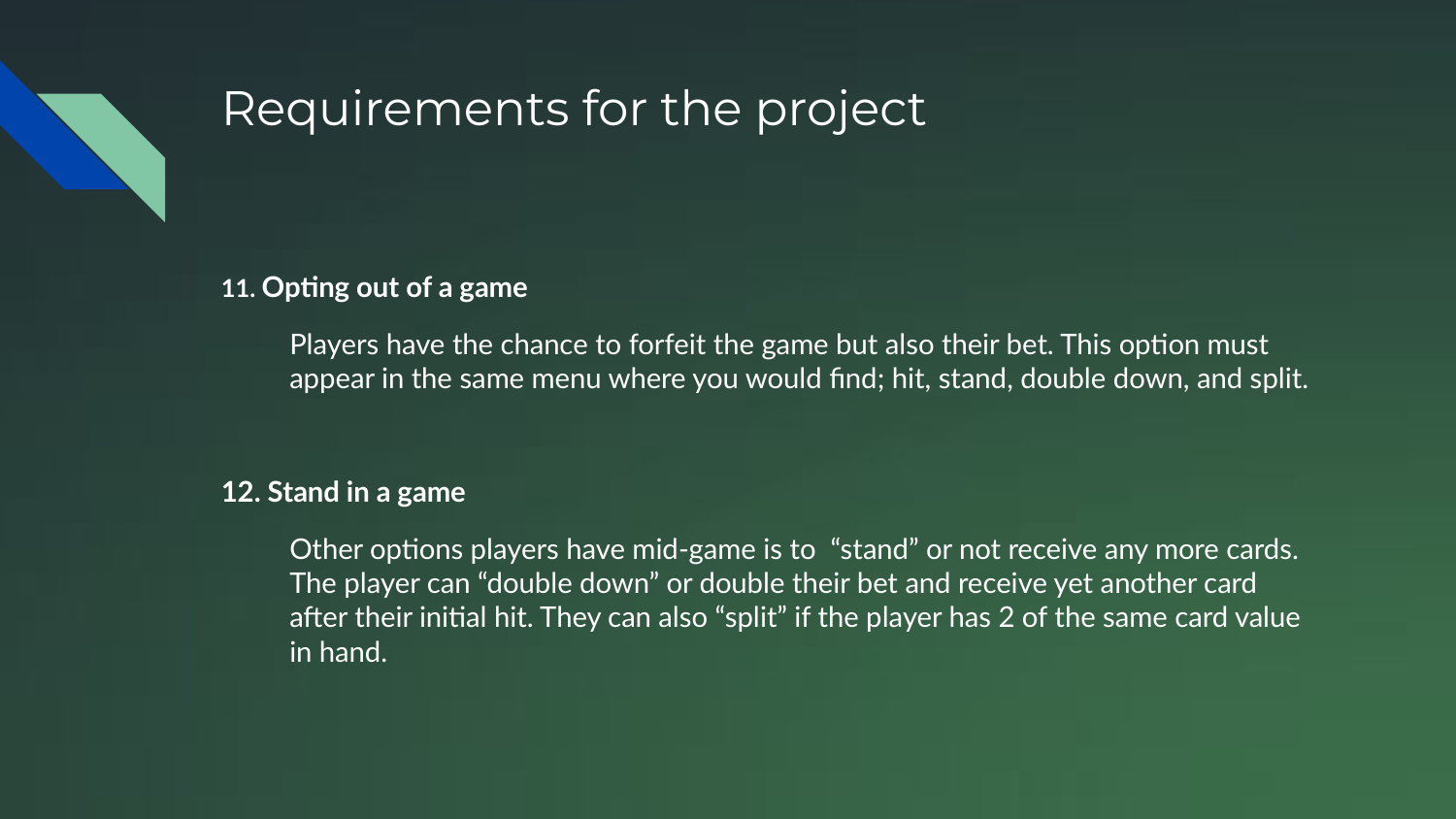

# Requirements for the project
11. Opting out of a game
Players have the chance to forfeit the game but also their bet. This option must appear in the same menu where you would find; hit, stand, double down, and split.

12. Stand in a game
Other options players have mid-game is to  “stand” or not receive any more cards. The player can “double down” or double their bet and receive yet another card after their initial hit. They can also “split” if the player has 2 of the same card value in hand.